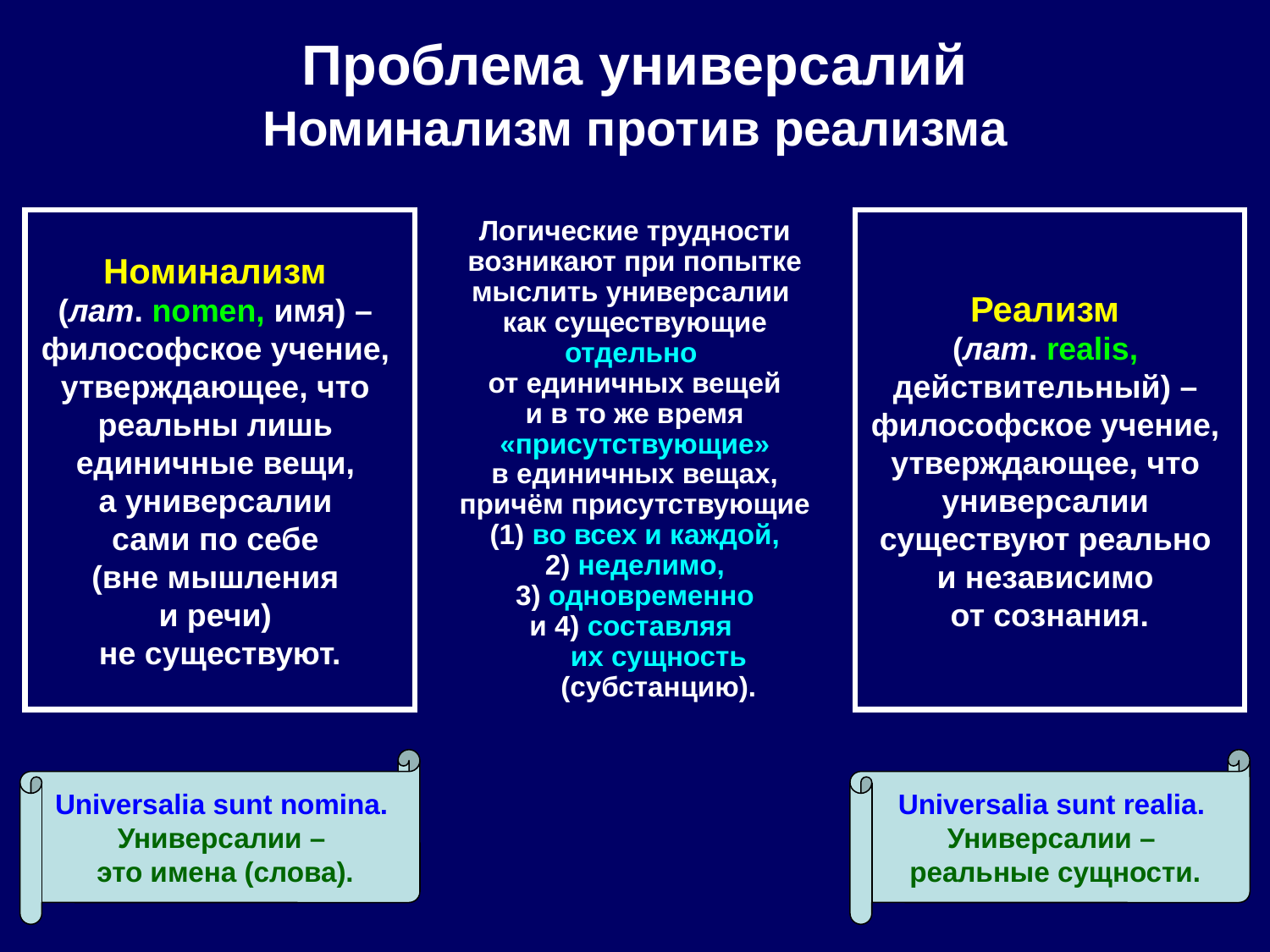

# Проблема универсалий Номинализм против реализма
Номинализм
(лат. nomen, имя) –
философское учение,
утверждающее, что
реальны лишь
единичные вещи,
а универсалии
сами по себе
(вне мышления
и речи)
не существуют.
Логические трудности
возникают при попытке
мыслить универсалии
как существующие
отдельно
от единичных вещей
и в то же время
«присутствующие»
в единичных вещах,
причём присутствующие
(1) во всех и каждой,
2) неделимо,
3) одновременно
и 4) составляя
их сущность (субстанцию).
Реализм
(лат. realis,
действительный) –
философское учение,
утверждающее, что
универсалии
существуют реально
и независимо
от сознания.
Universalia sunt nomina.
Универсалии –
это имена (слова).
Universalia sunt realia.
Универсалии –
реальные сущности.